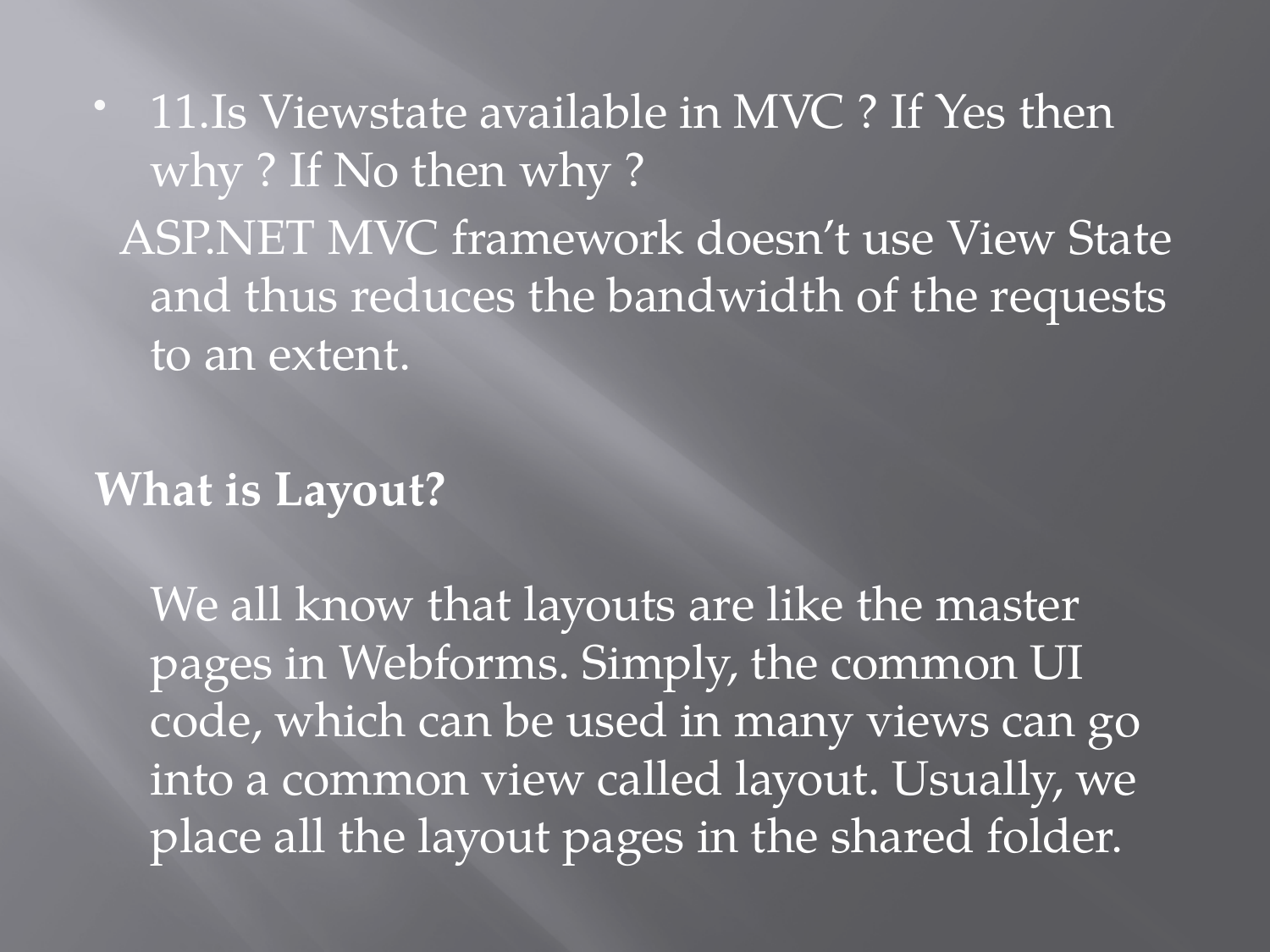

11.Is Viewstate available in MVC ? If Yes then why ? If No then why ?
  ASP.NET MVC framework doesn’t use View State and thus reduces the bandwidth of the requests to an extent.

What is Layout?
We all know that layouts are like the master pages in Webforms. Simply, the common UI code, which can be used in many views can go into a common view called layout. Usually, we place all the layout pages in the shared folder.